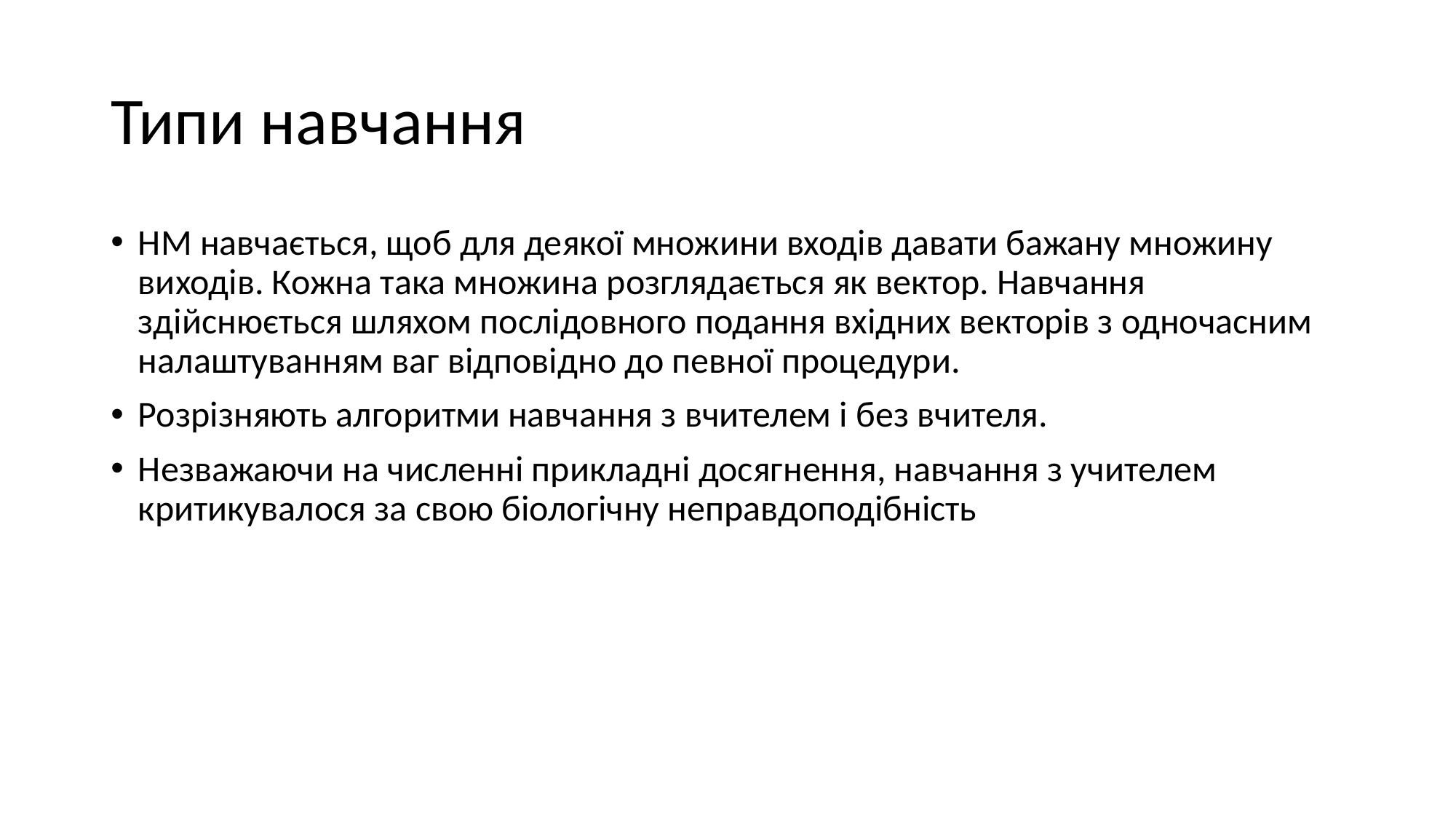

# Типи навчання
НМ навчається, щоб для деякої множини входів давати бажану множину виходів. Кожна така множина розглядається як вектор. Навчання здійснюється шляхом послідовного подання вхідних векторів з одночасним налаштуванням ваг відповідно до певної процедури.
Розрізняють алгоритми навчання з вчителем і без вчителя.
Незважаючи на численні прикладні досягнення, навчання з учителем критикувалося за свою біологічну неправдоподібність